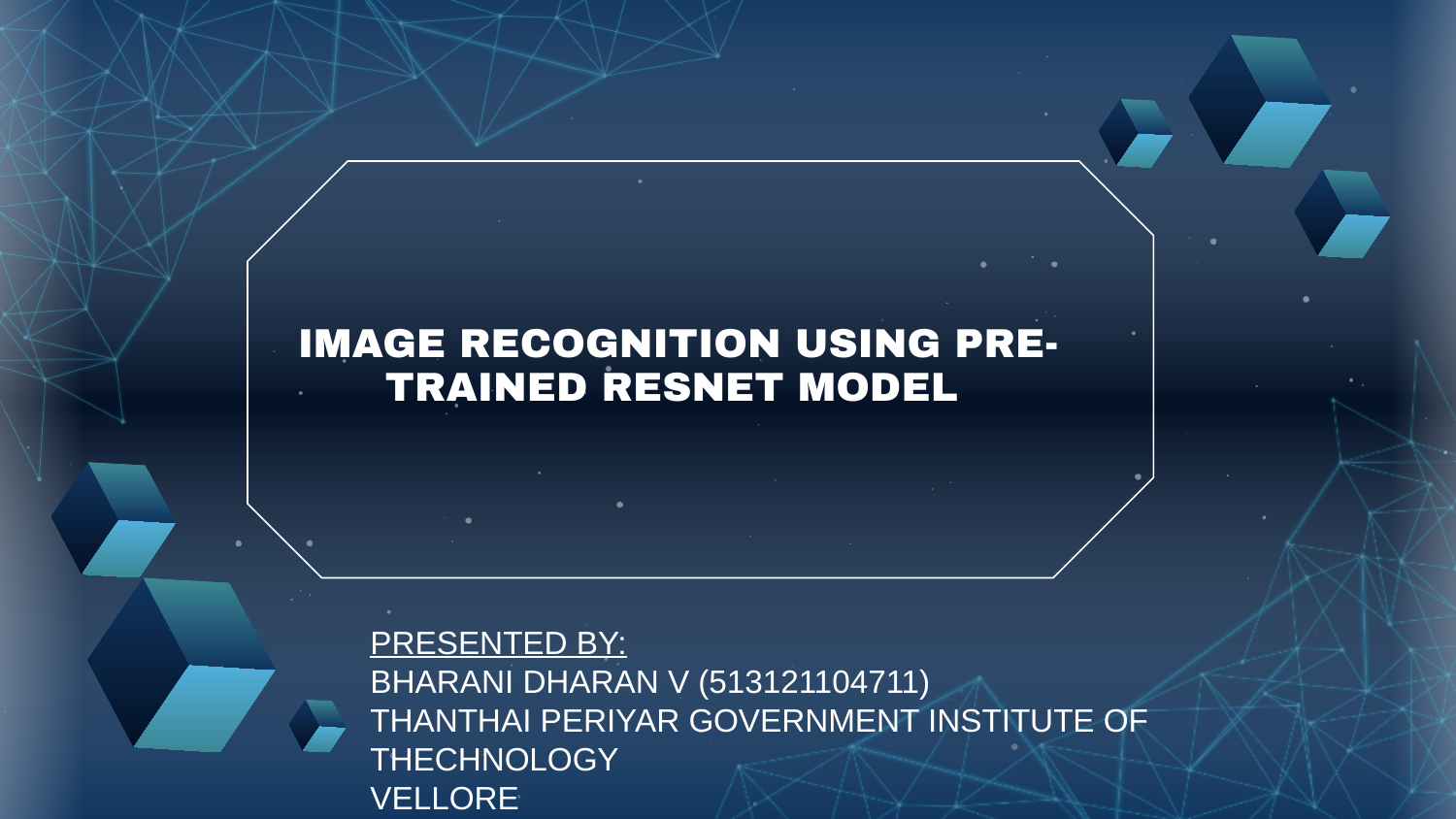

# IMAGE RECOGNITION USING PRE-TRAINED RESNET MODEL

PRESENTED BY:
BHARANI DHARAN V (513121104711)
THANTHAI PERIYAR GOVERNMENT INSTITUTE OF THECHNOLOGY
VELLORE